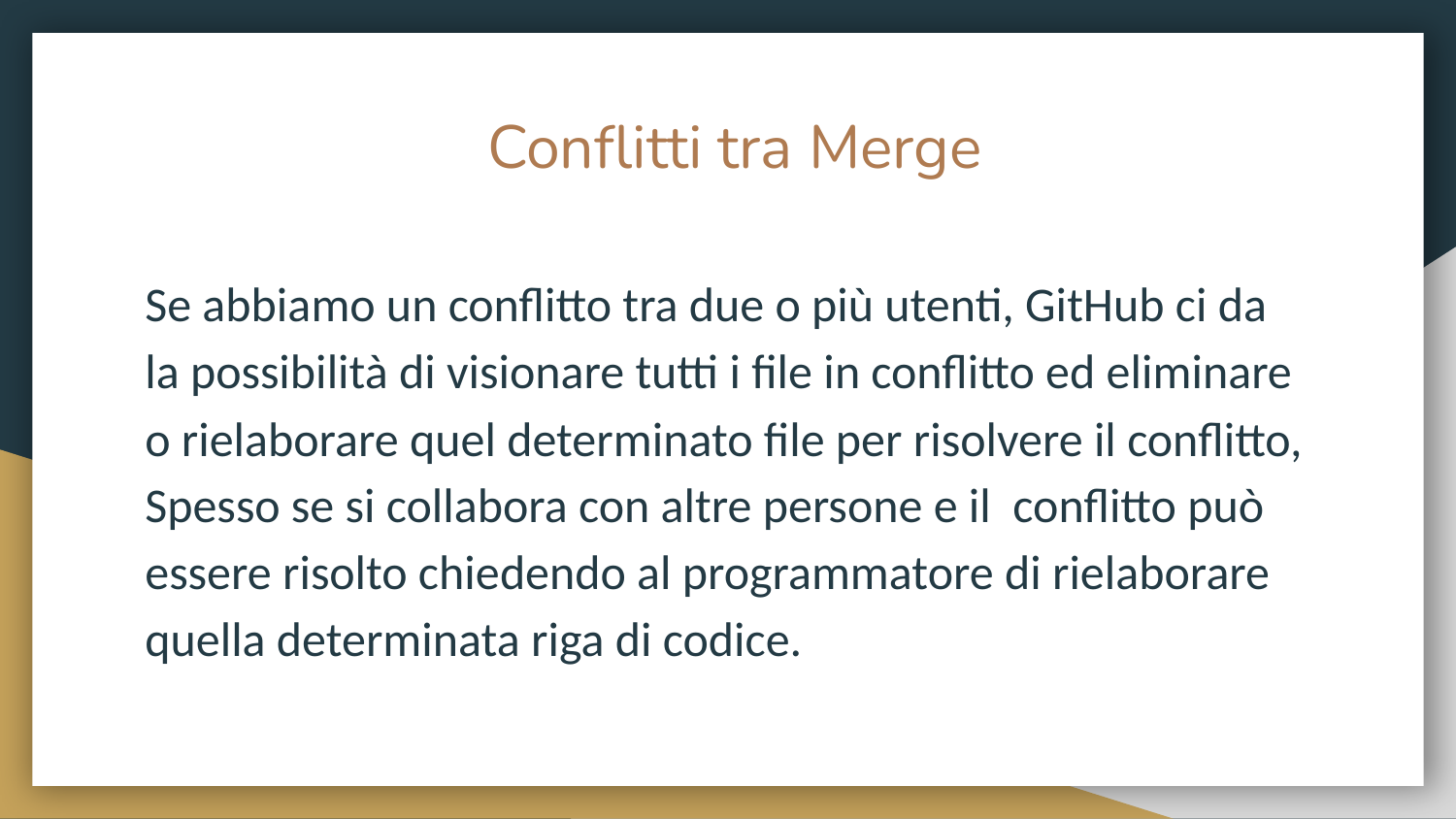

# Conflitti tra Merge
Se abbiamo un conflitto tra due o più utenti, GitHub ci da la possibilità di visionare tutti i file in conflitto ed eliminare o rielaborare quel determinato file per risolvere il conflitto, Spesso se si collabora con altre persone e il  conflitto può essere risolto chiedendo al programmatore di rielaborare quella determinata riga di codice.